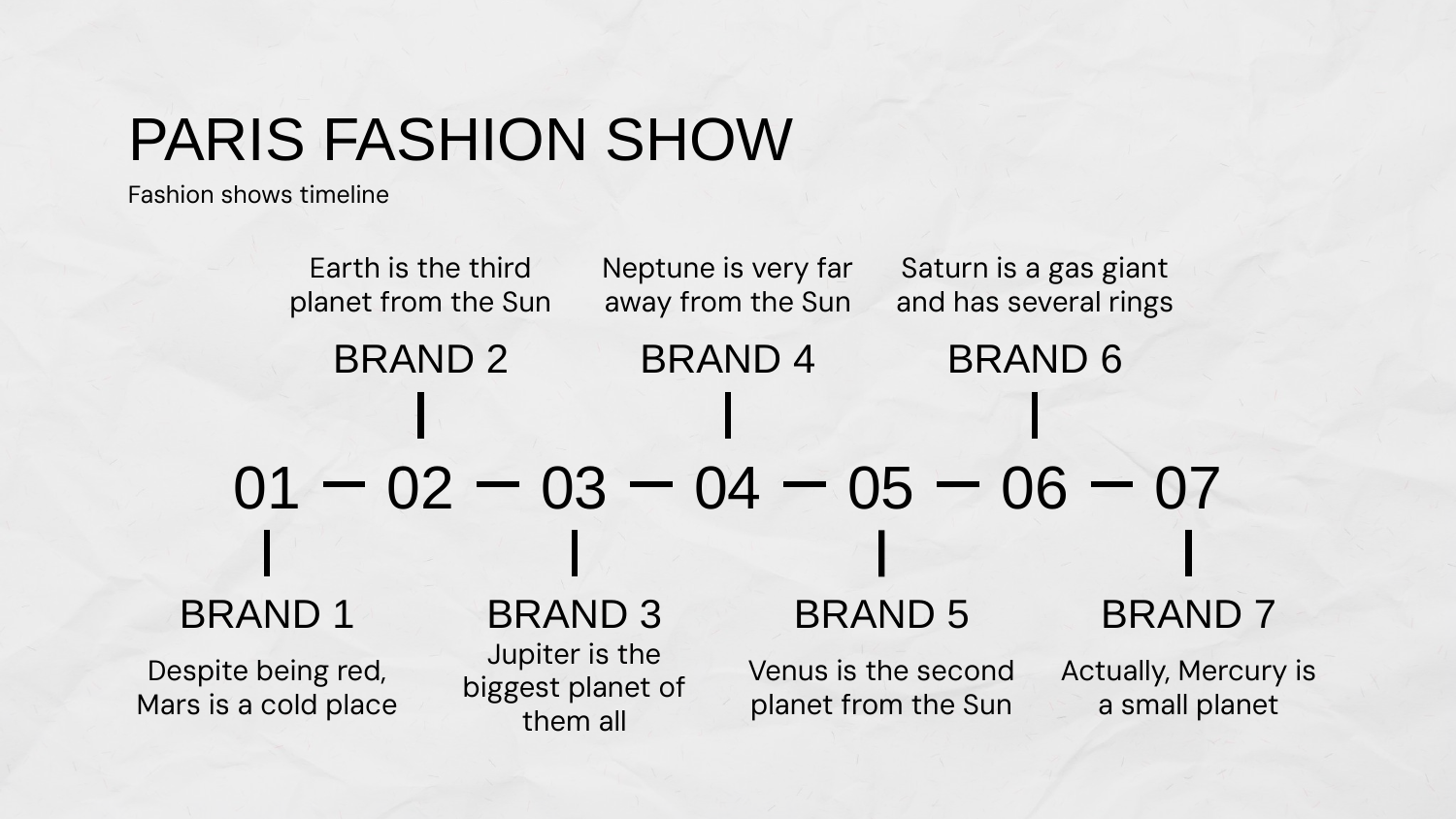

# PARIS FASHION SHOW
Fashion shows timeline
Neptune is very far away from the Sun
Earth is the third planet from the Sun
Saturn is a gas giant and has several rings
BRAND 4
BRAND 2
BRAND 6
01
02
03
04
05
06
07
BRAND 5
BRAND 1
BRAND 3
BRAND 7
Venus is the second planet from the Sun
Despite being red, Mars is a cold place
Jupiter is the biggest planet of them all
Actually, Mercury is a small planet